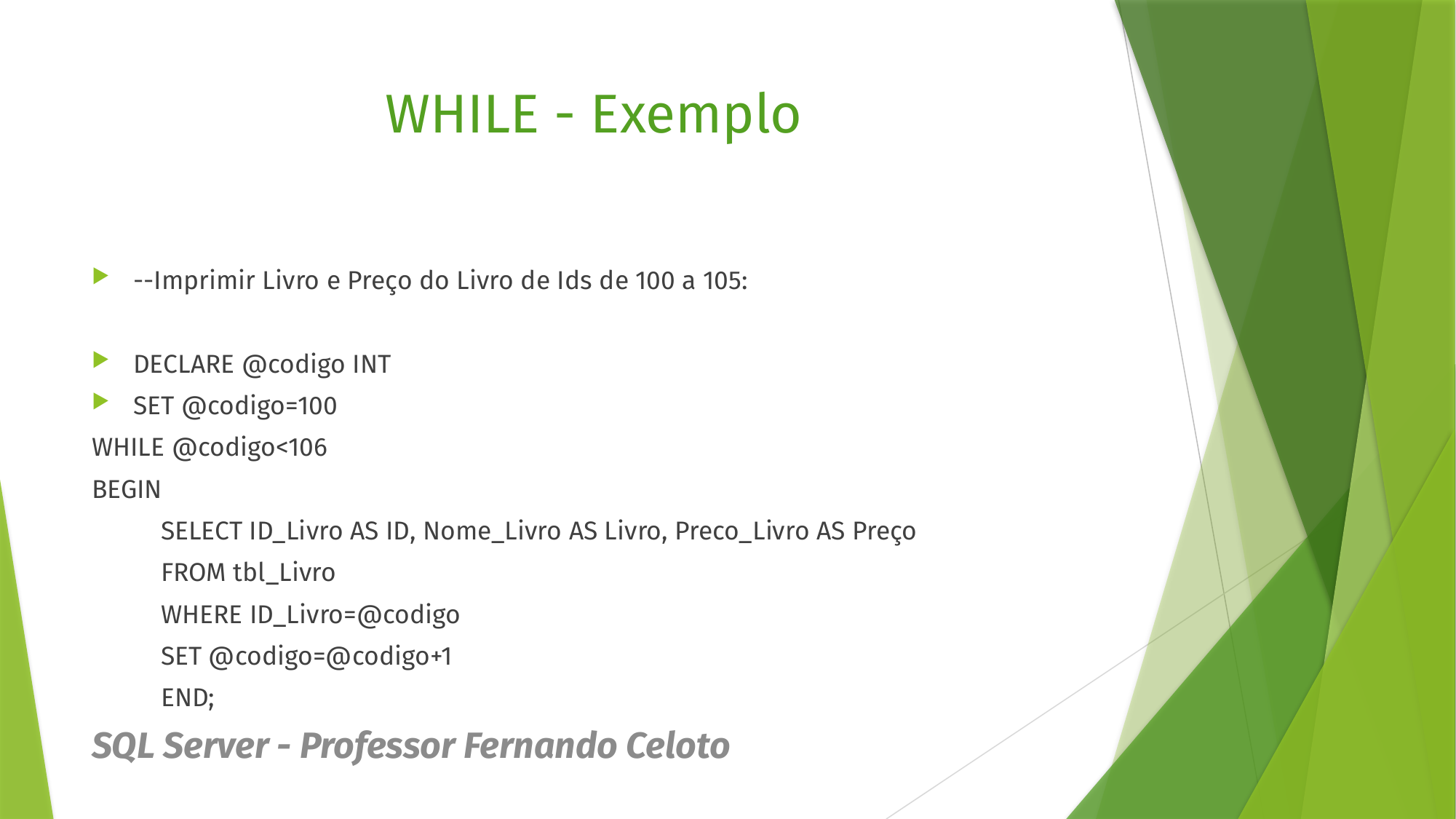

# WHILE - Exemplo
--Imprimir Livro e Preço do Livro de Ids de 100 a 105:

DECLARE @codigo INT
SET @codigo=100
WHILE @codigo<106
BEGIN
          SELECT ID_Livro AS ID, Nome_Livro AS Livro, Preco_Livro AS Preço
          FROM tbl_Livro
          WHERE ID_Livro=@codigo
          SET @codigo=@codigo+1
          END;

SQL Server - Professor Fernando Celoto